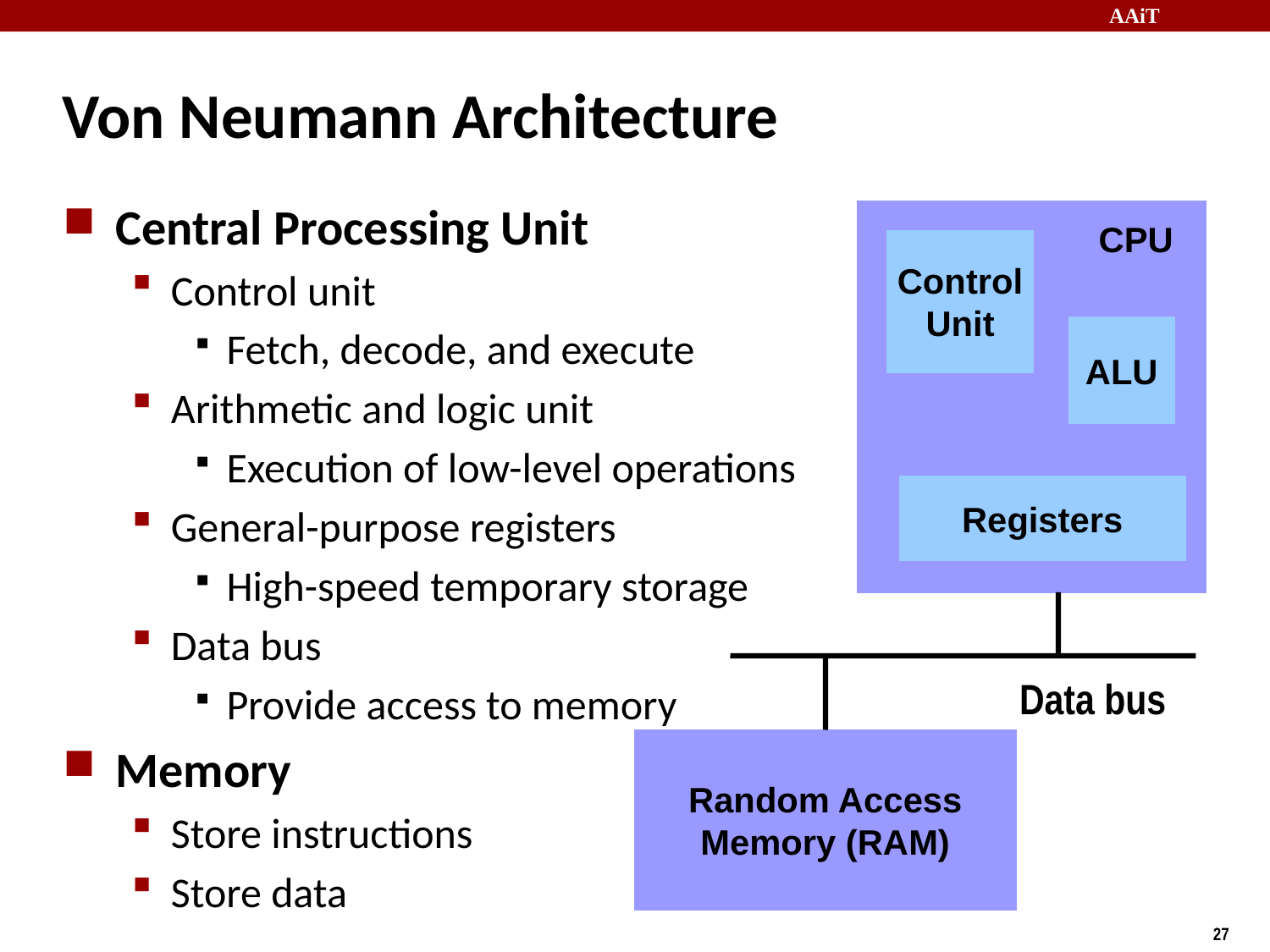

# Von Neumann Architecture
Central Processing Unit
Control unit
Fetch, decode, and execute
Arithmetic and logic unit
Execution of low-level operations
General-purpose registers
High-speed temporary storage
Data bus
Provide access to memory
Memory
Store instructions
Store data

CPU
Control
Unit
ALU
Registers

Data bus
Random Access
Memory (RAM)